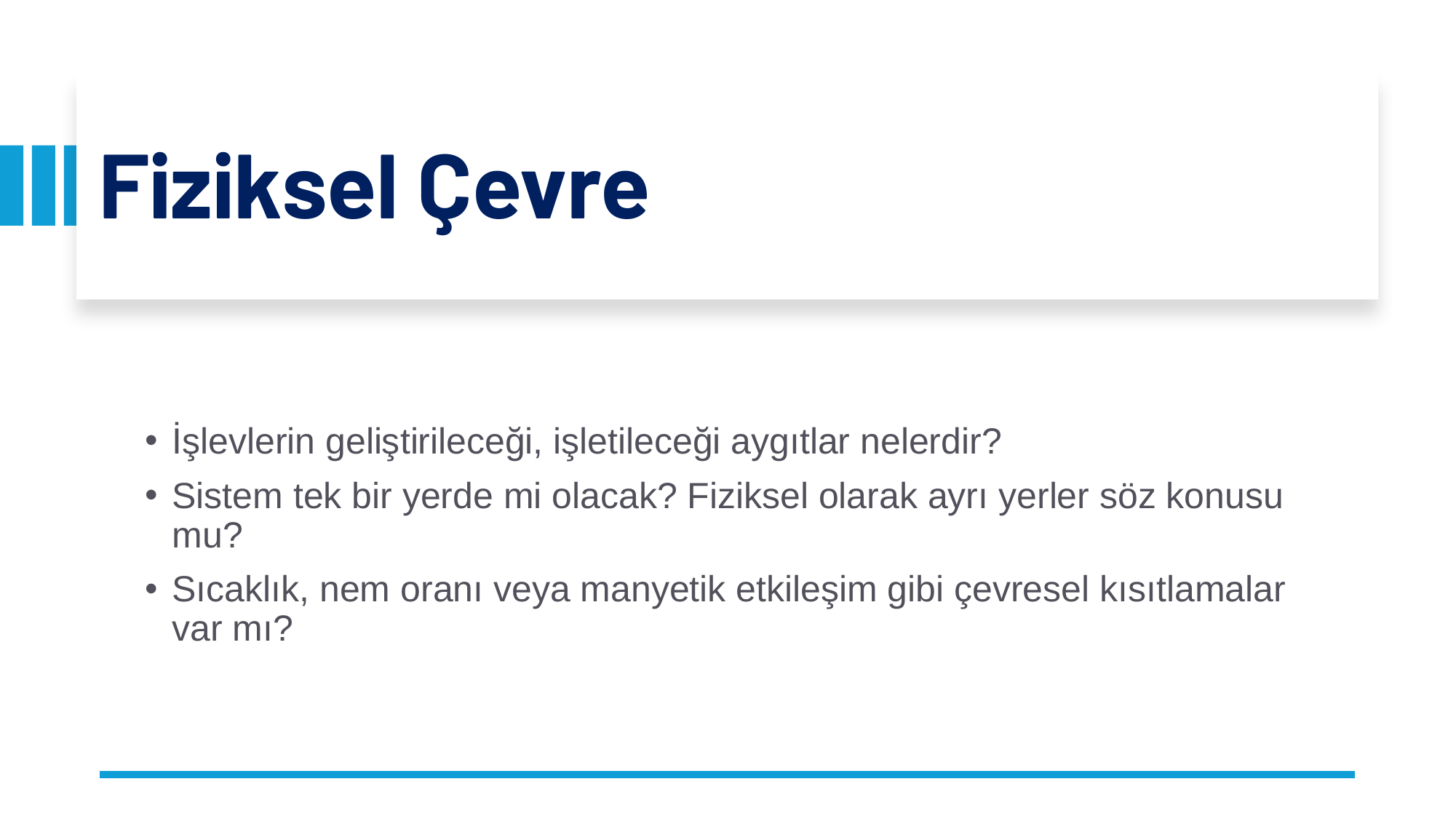

# Fiziksel Çevre

İşlevlerin geliştirileceği, işletileceği aygıtlar nelerdir?
Sistem tek bir yerde mi olacak? Fiziksel olarak ayrı yerler söz konusu mu?
Sıcaklık, nem oranı veya manyetik etkileşim gibi çevresel kısıtlamalar var mı?